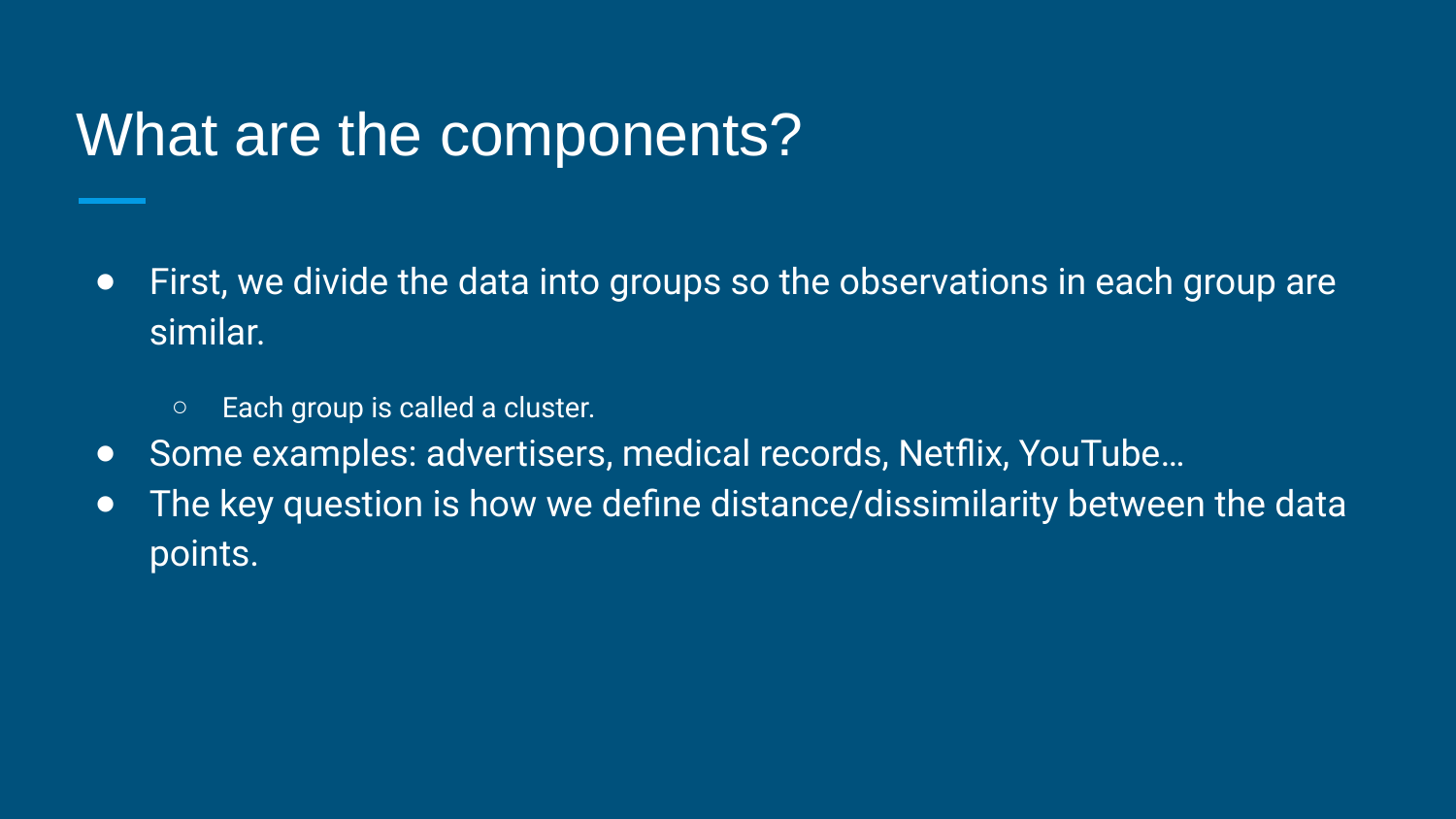

# What are the components?
First, we divide the data into groups so the observations in each group are similar.
Each group is called a cluster.
Some examples: advertisers, medical records, Netflix, YouTube…
The key question is how we define distance/dissimilarity between the data points.